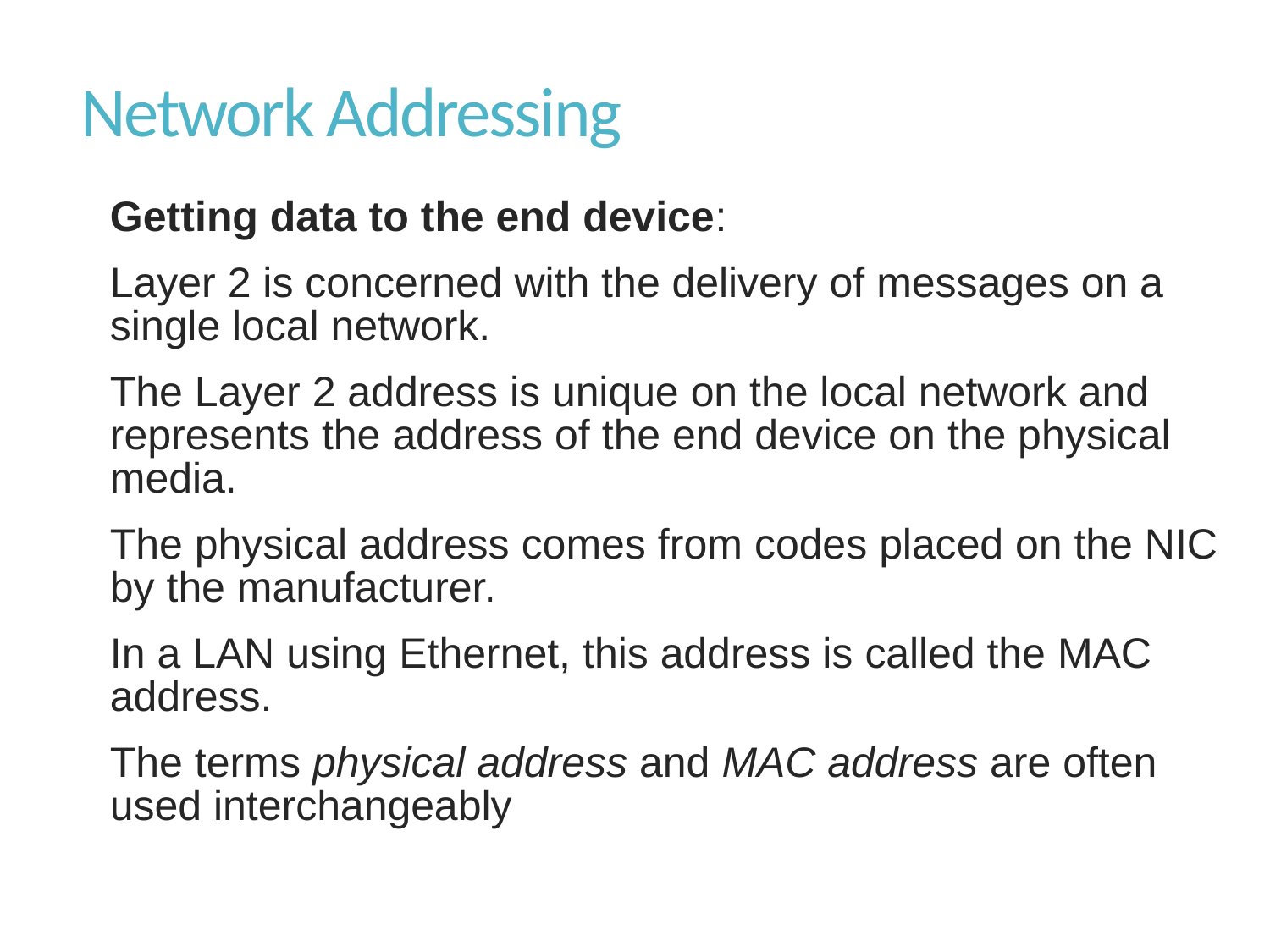

# Network Addressing
Getting data to the end device:
Layer 2 is concerned with the delivery of messages on a single local network.
The Layer 2 address is unique on the local network and represents the address of the end device on the physical media.
The physical address comes from codes placed on the NIC by the manufacturer.
In a LAN using Ethernet, this address is called the MAC address.
The terms physical address and MAC address are often used interchangeably